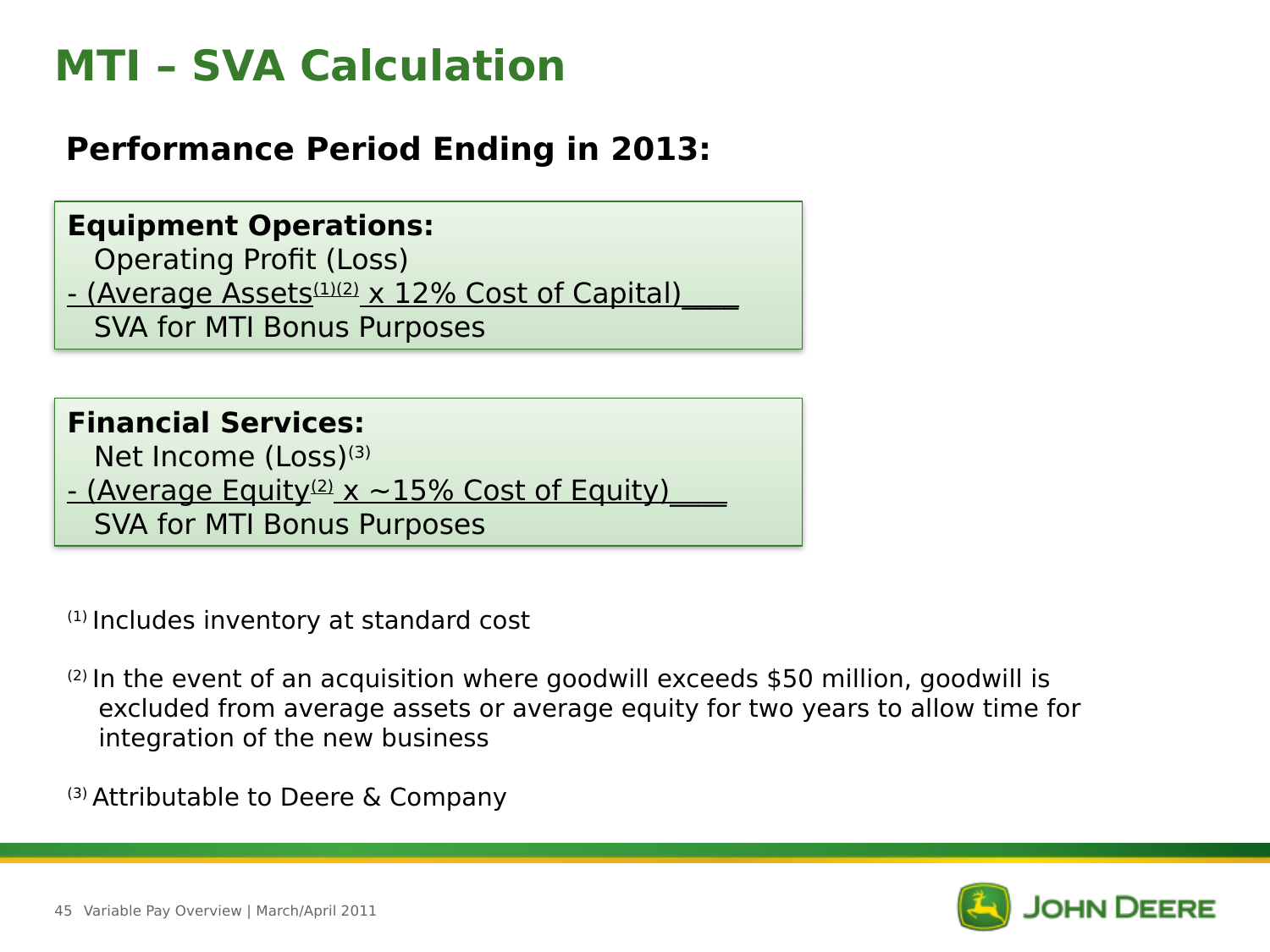

# MTI – SVA Calculation
 Performance Period Ending in 2013:

Equipment Operations:
   Operating Profit (Loss)
- (Average Assets(1)(2) x 12% Cost of Capital)____
   SVA for MTI Bonus Purposes
Financial Services:
   Net Income (Loss)(3)
- (Average Equity(2) x ~15% Cost of Equity)____
   SVA for MTI Bonus Purposes
(1) Includes inventory at standard cost

(2) In the event of an acquisition where goodwill exceeds $50 million, goodwill is
    excluded from average assets or average equity for two years to allow time for
    integration of the new business

(3) Attributable to Deere & Company
45
Variable Pay Overview | March/April 2011